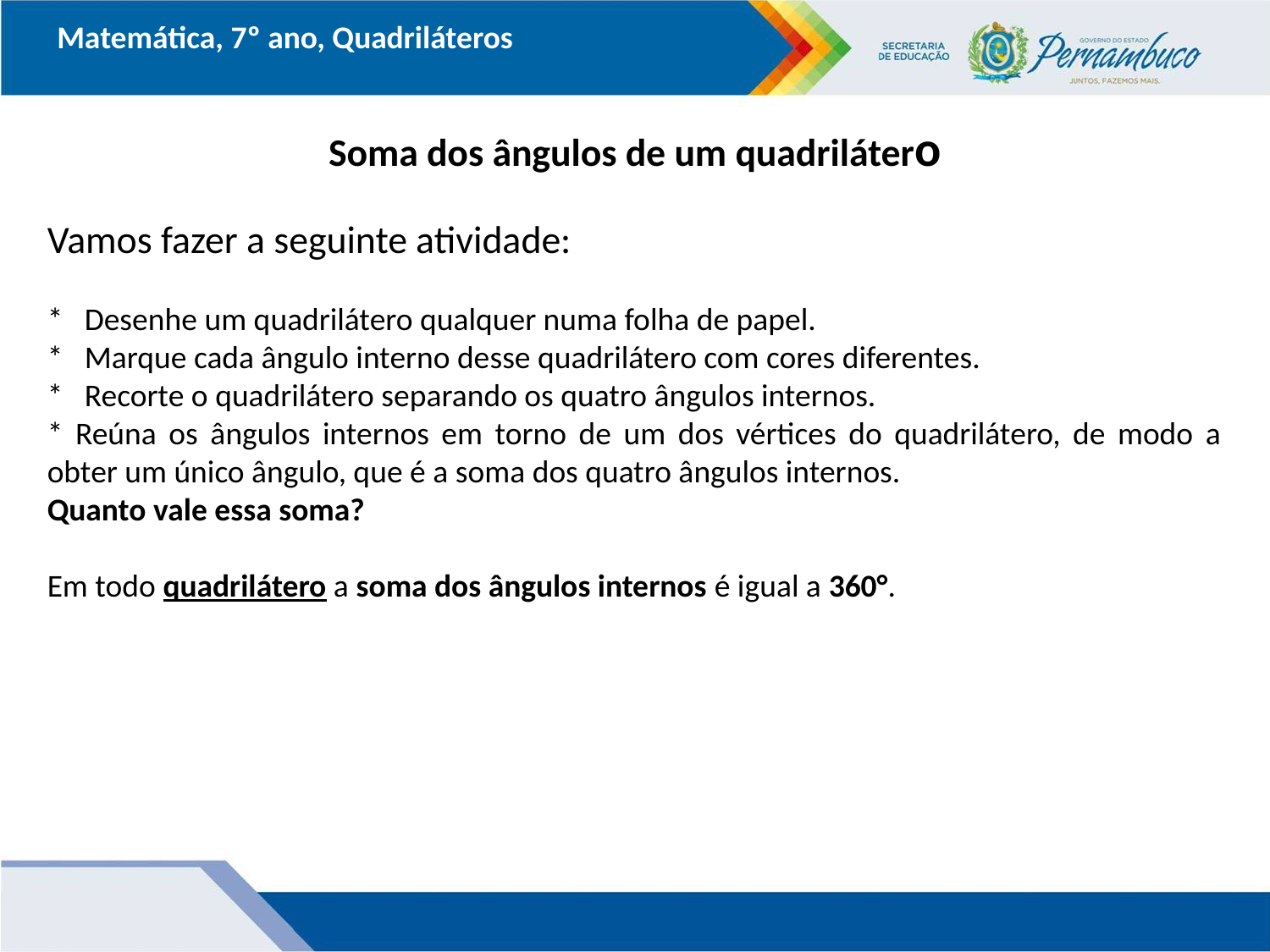

Matemática, 7º ano, Quadriláteros

Soma dos ângulos de um quadrilátero

Vamos fazer a seguinte atividade:

*   Desenhe um quadrilátero qualquer numa folha de papel.
*   Marque cada ângulo interno desse quadrilátero com cores diferentes.
*   Recorte o quadrilátero separando os quatro ângulos internos.
* Reúna os ângulos internos em torno de um dos vértices do quadrilátero, de modo a obter um único ângulo, que é a soma dos quatro ângulos internos.
Quanto vale essa soma?

Em todo quadrilátero a soma dos ângulos internos é igual a 360°.